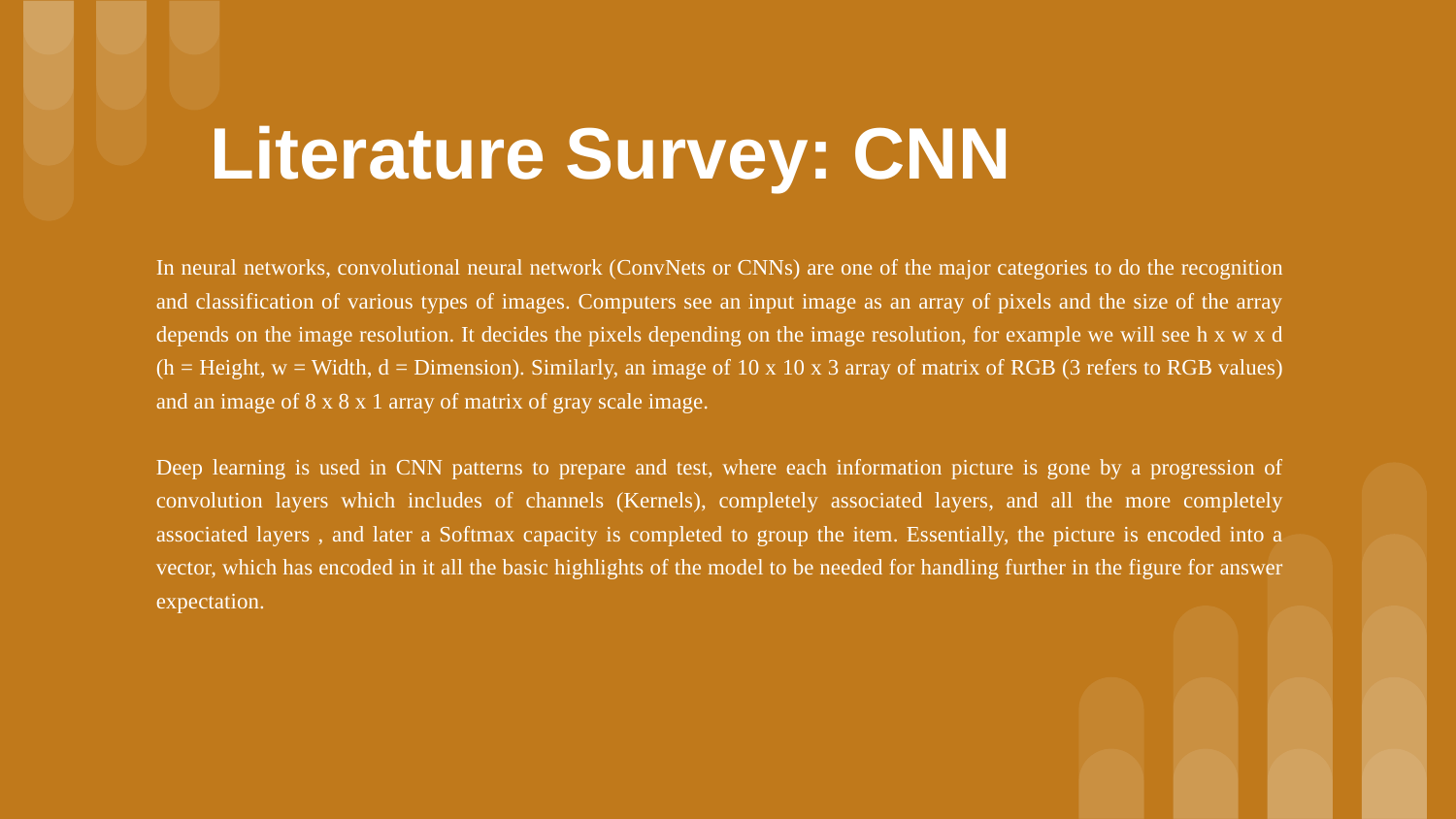

# Literature Survey: CNN
In neural networks, convolutional neural network (ConvNets or CNNs) are one of the major categories to do the recognition and classification of various types of images. Computers see an input image as an array of pixels and the size of the array depends on the image resolution. It decides the pixels depending on the image resolution, for example we will see h x w x d (h = Height, w = Width, d = Dimension). Similarly, an image of 10 x 10 x 3 array of matrix of RGB (3 refers to RGB values) and an image of 8 x 8 x 1 array of matrix of gray scale image.

Deep learning is used in CNN patterns to prepare and test, where each information picture is gone by a progression of convolution layers which includes of channels (Kernels), completely associated layers, and all the more completely associated layers , and later a Softmax capacity is completed to group the item. Essentially, the picture is encoded into a vector, which has encoded in it all the basic highlights of the model to be needed for handling further in the figure for answer expectation.